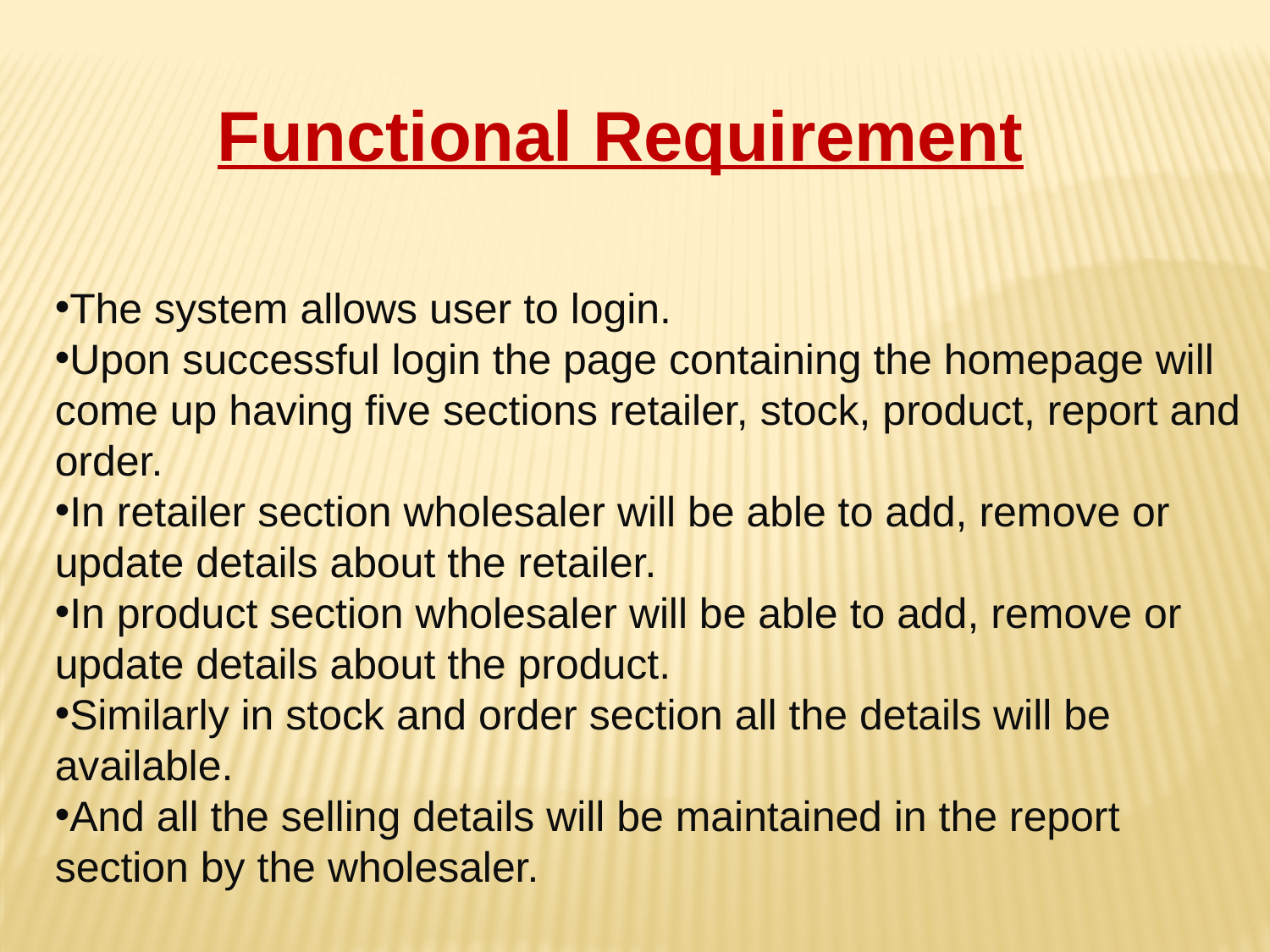

Functional Requirement
The system allows user to login.
Upon successful login the page containing the homepage will come up having five sections retailer, stock, product, report and order.
In retailer section wholesaler will be able to add, remove or update details about the retailer.
In product section wholesaler will be able to add, remove or update details about the product.
Similarly in stock and order section all the details will be available.
And all the selling details will be maintained in the report section by the wholesaler.